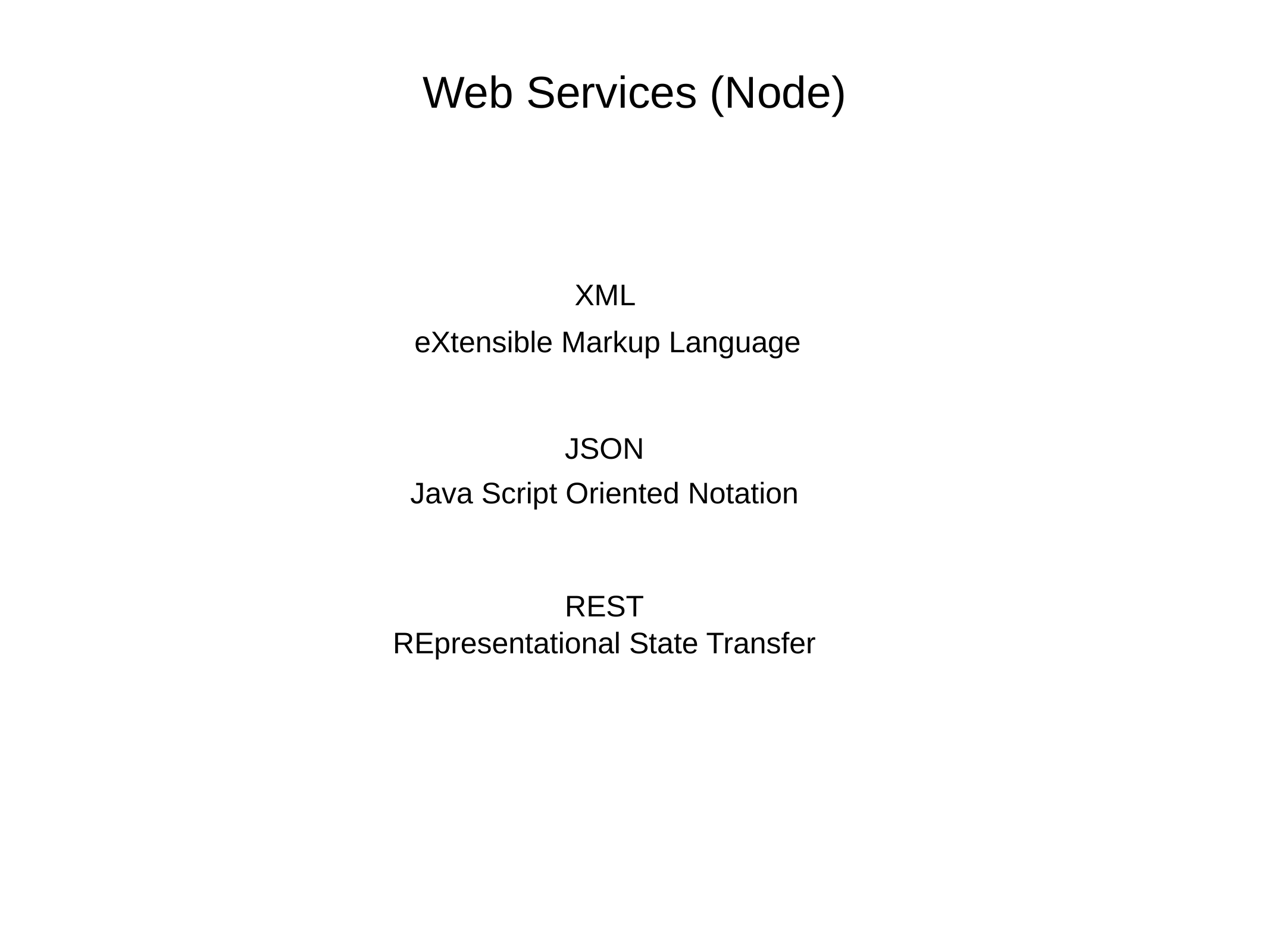

Web Services (Node)
XML
eXtensible Markup Language
JSON
Java Script Oriented Notation
REST
REpresentational State Transfer